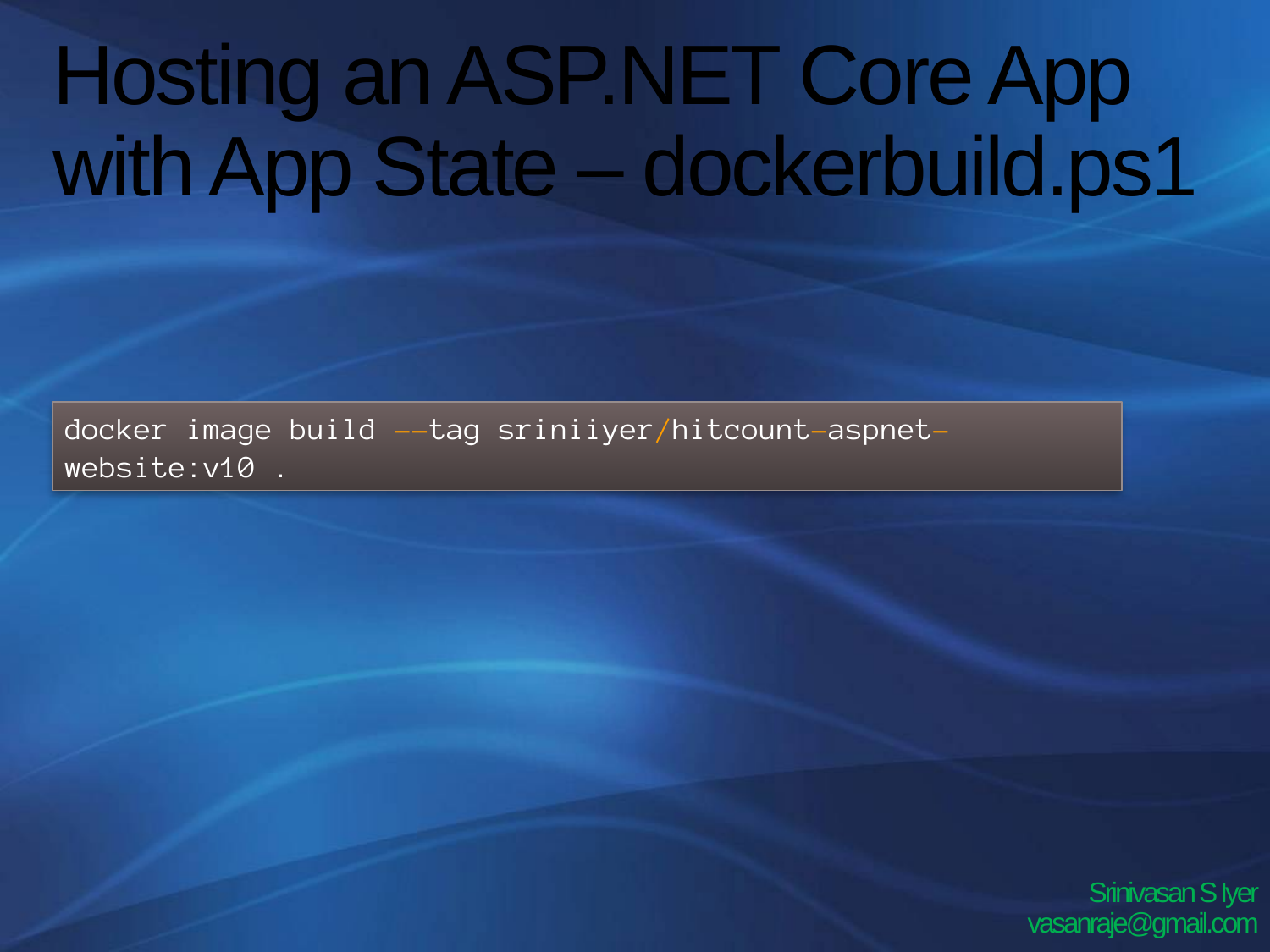

# Hosting an ASP.NET Core App with App State – dockerbuild.ps1
docker image build --tag sriniiyer/hitcount-aspnet-website:v10 .